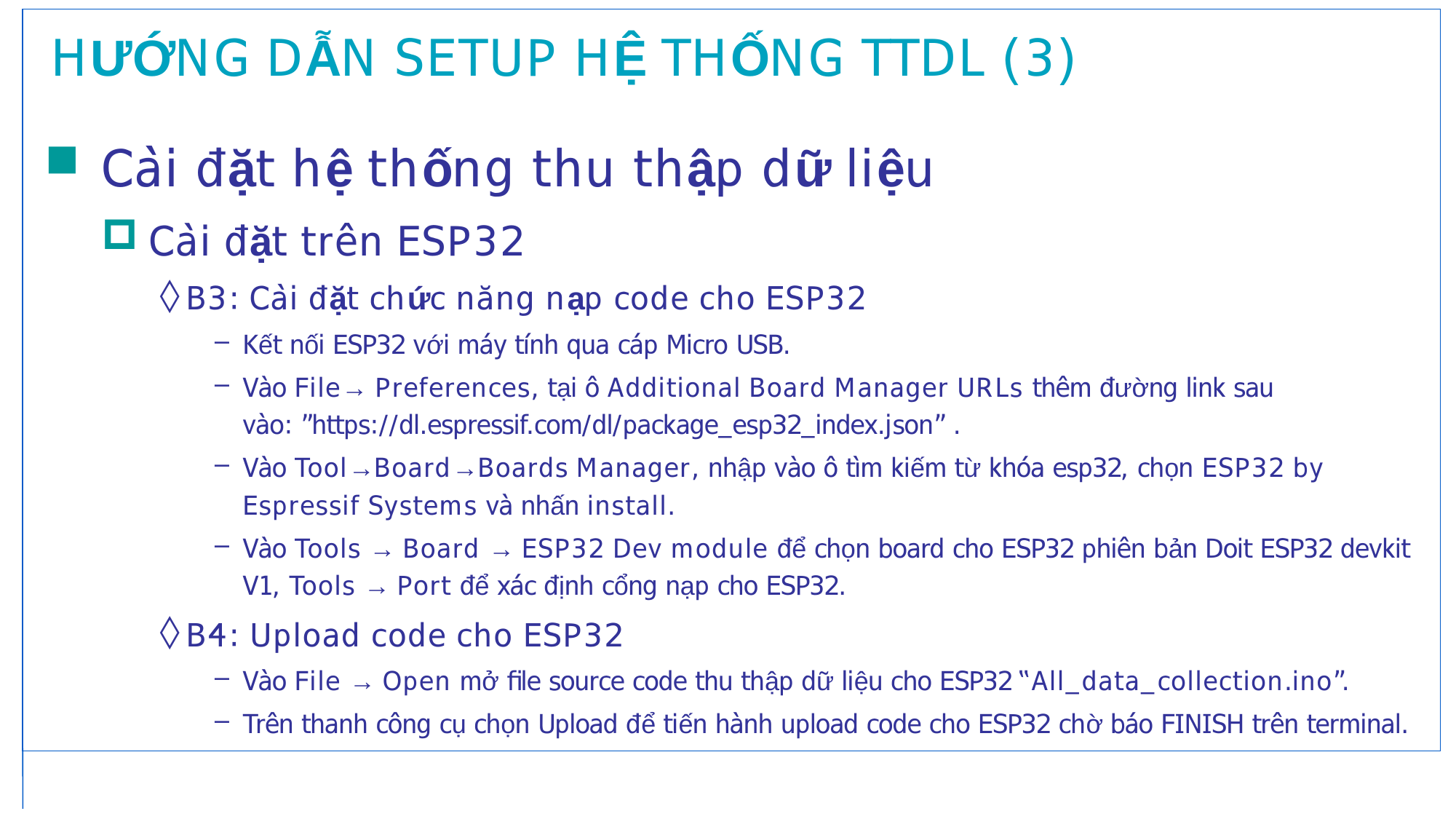

# HƯỚNG DẪN SETUP HỆ THỐNG TTDL (3)
 Cài đặt hệ thống thu thập dữ liệu
 Cài đặt trên ESP32
B3: Cài đặt chức năng nạp code cho ESP32
Kết nối ESP32 với máy tính qua cáp Micro USB.
Vào File→ Preferences, tại ô Additional Board Manager URLs thêm đường link sau vào: ”https://dl.espressif.com/dl/package_esp32_index.json” .
Vào Tool→Board→Boards Manager, nhập vào ô tìm kiếm từ khóa esp32, chọn ESP32 by Espressif Systems và nhấn install.
Vào Tools → Board → ESP32 Dev module để chọn board cho ESP32 phiên bản Doit ESP32 devkit V1, Tools → Port để xác định cổng nạp cho ESP32.
B4: Upload code cho ESP32
Vào File → Open mở file source code thu thập dữ liệu cho ESP32 “All_data_collection.ino”.
Trên thanh công cụ chọn Upload để tiến hành upload code cho ESP32 chờ báo FINISH trên terminal.